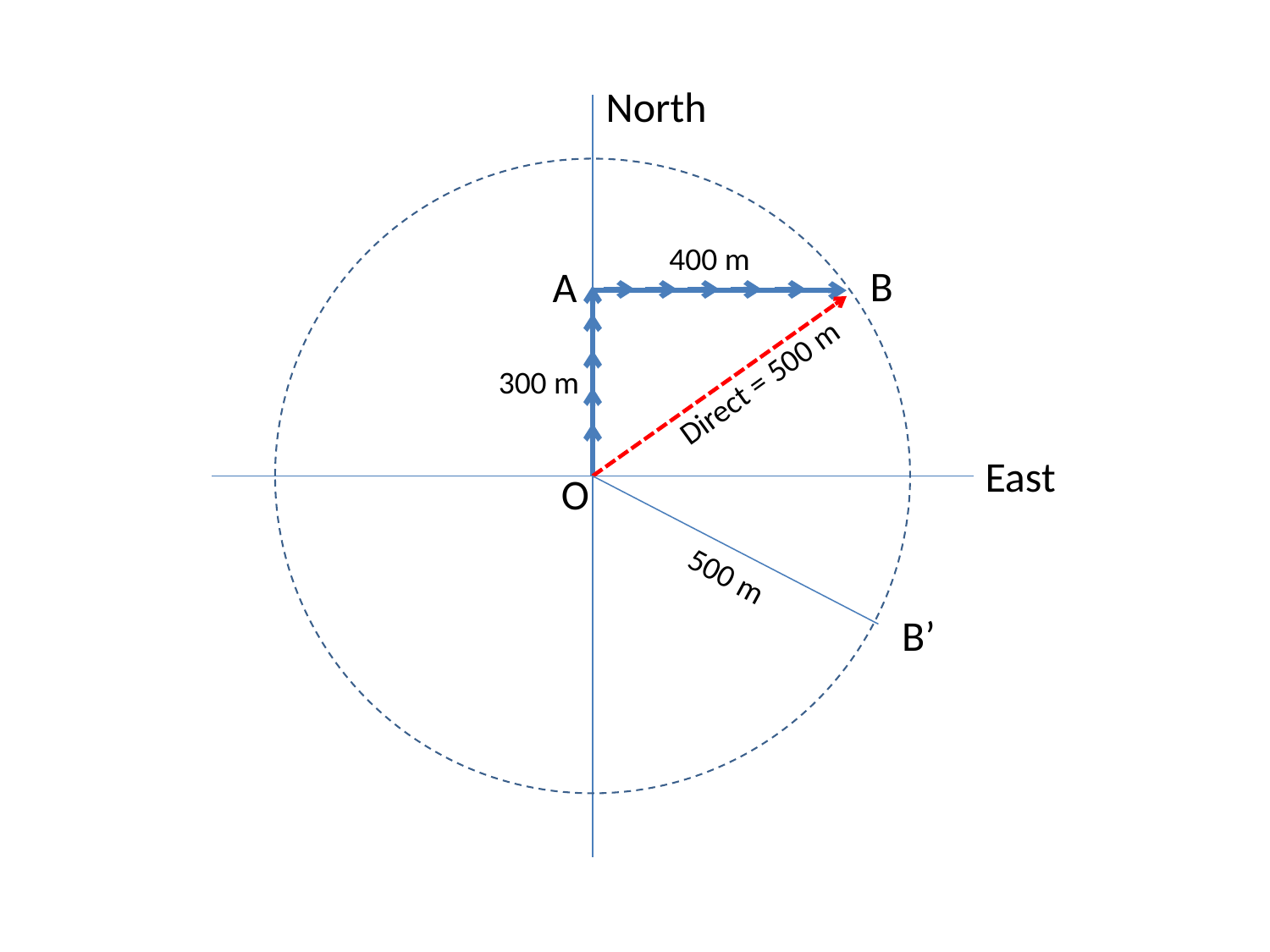

North

400 m
B
A
Direct = 500 m
300 m
East
O
500 m
B’